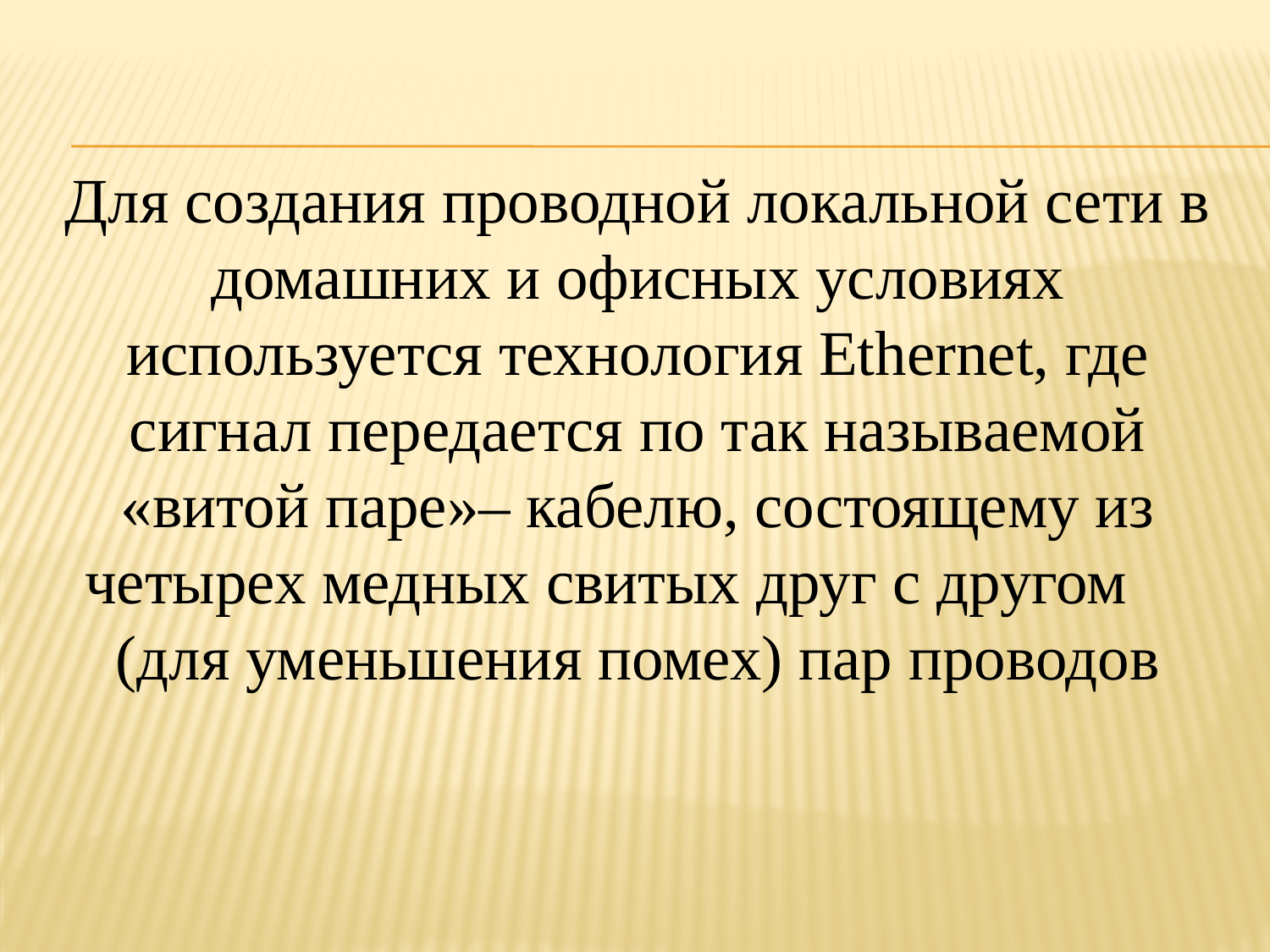

Для создания проводной локальной сети в домашних и офисных условиях используется технология Ethernet, где сигнал передается по так называемой «витой паре»– кабелю, состоящему из четырех медных свитых друг с другом     (для уменьшения помех) пар проводов